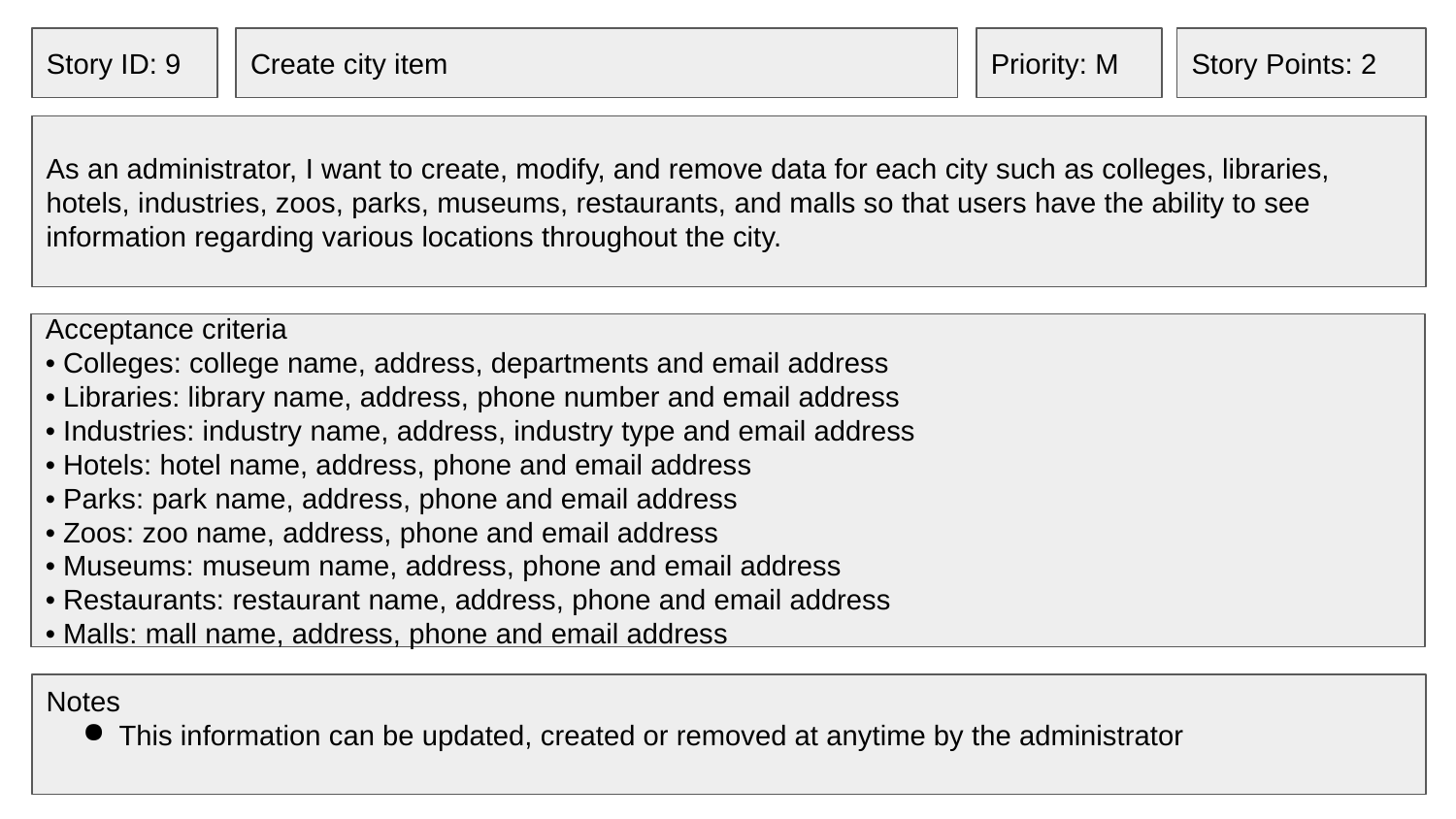

Story ID: 9
Create city item
Priority: M
Story Points: 2
As an administrator, I want to create, modify, and remove data for each city such as colleges, libraries, hotels, industries, zoos, parks, museums, restaurants, and malls so that users have the ability to see information regarding various locations throughout the city.
Acceptance criteria
• Colleges: college name, address, departments and email address
• Libraries: library name, address, phone number and email address
• Industries: industry name, address, industry type and email address
• Hotels: hotel name, address, phone and email address
• Parks: park name, address, phone and email address
• Zoos: zoo name, address, phone and email address
• Museums: museum name, address, phone and email address
• Restaurants: restaurant name, address, phone and email address
• Malls: mall name, address, phone and email address
Notes
This information can be updated, created or removed at anytime by the administrator